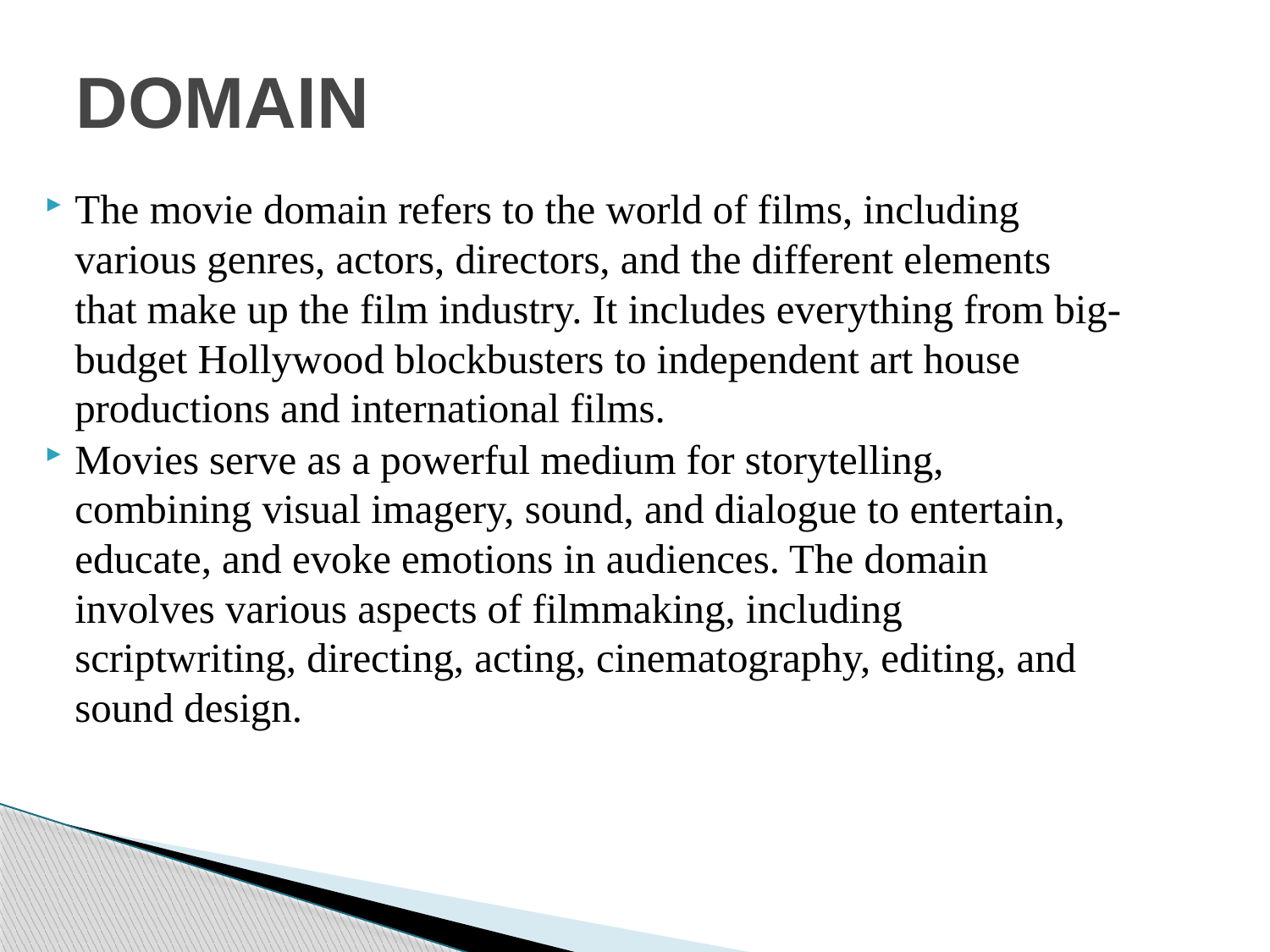

# DOMAIN

The movie domain refers to the world of films, including various genres, actors, directors, and the different elements that make up the film industry. It includes everything from big-budget Hollywood blockbusters to independent art house productions and international films.
Movies serve as a powerful medium for storytelling, combining visual imagery, sound, and dialogue to entertain, educate, and evoke emotions in audiences. The domain involves various aspects of filmmaking, including scriptwriting, directing, acting, cinematography, editing, and sound design.